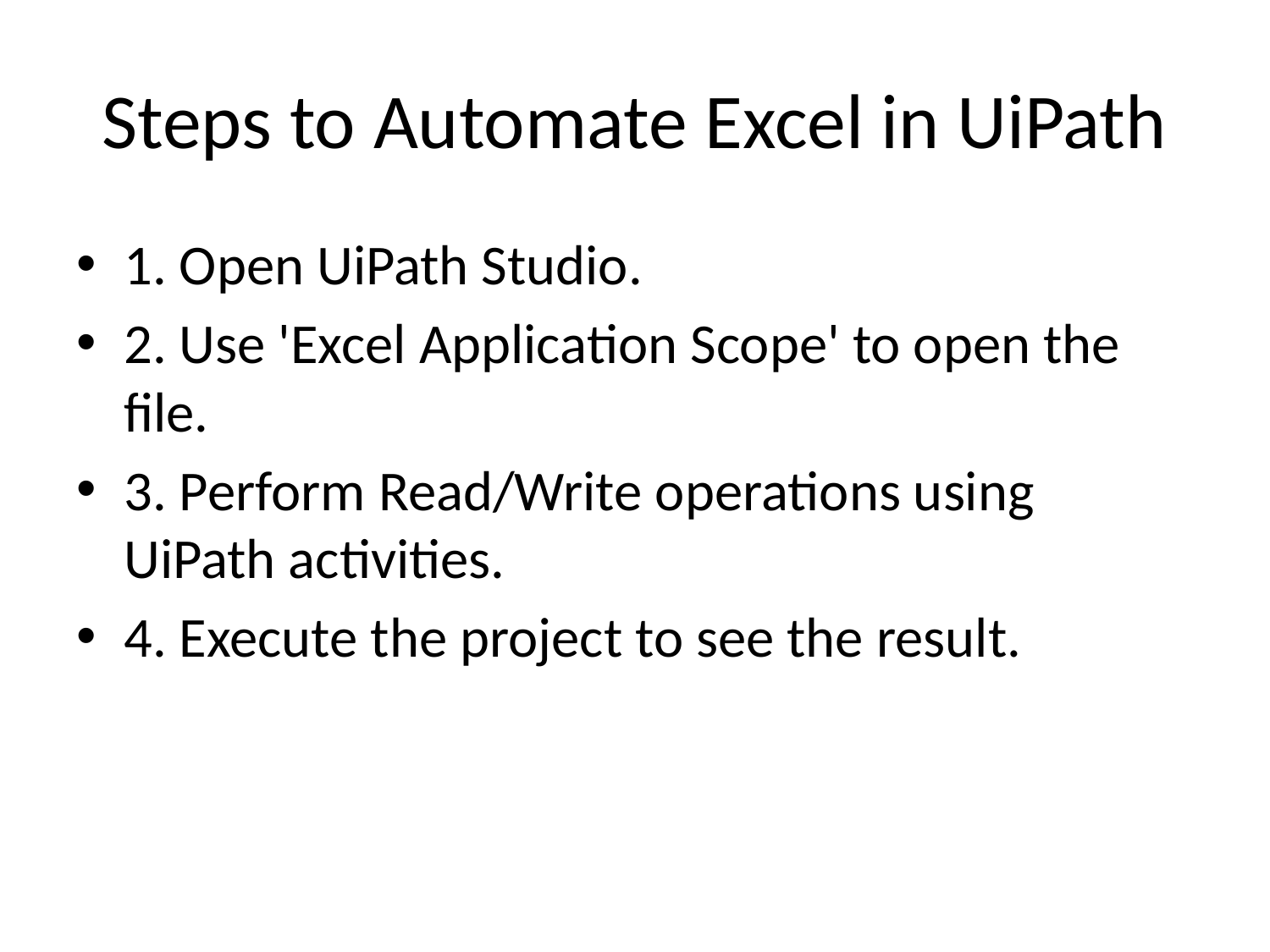

# Steps to Automate Excel in UiPath
1. Open UiPath Studio.
2. Use 'Excel Application Scope' to open the file.
3. Perform Read/Write operations using UiPath activities.
4. Execute the project to see the result.